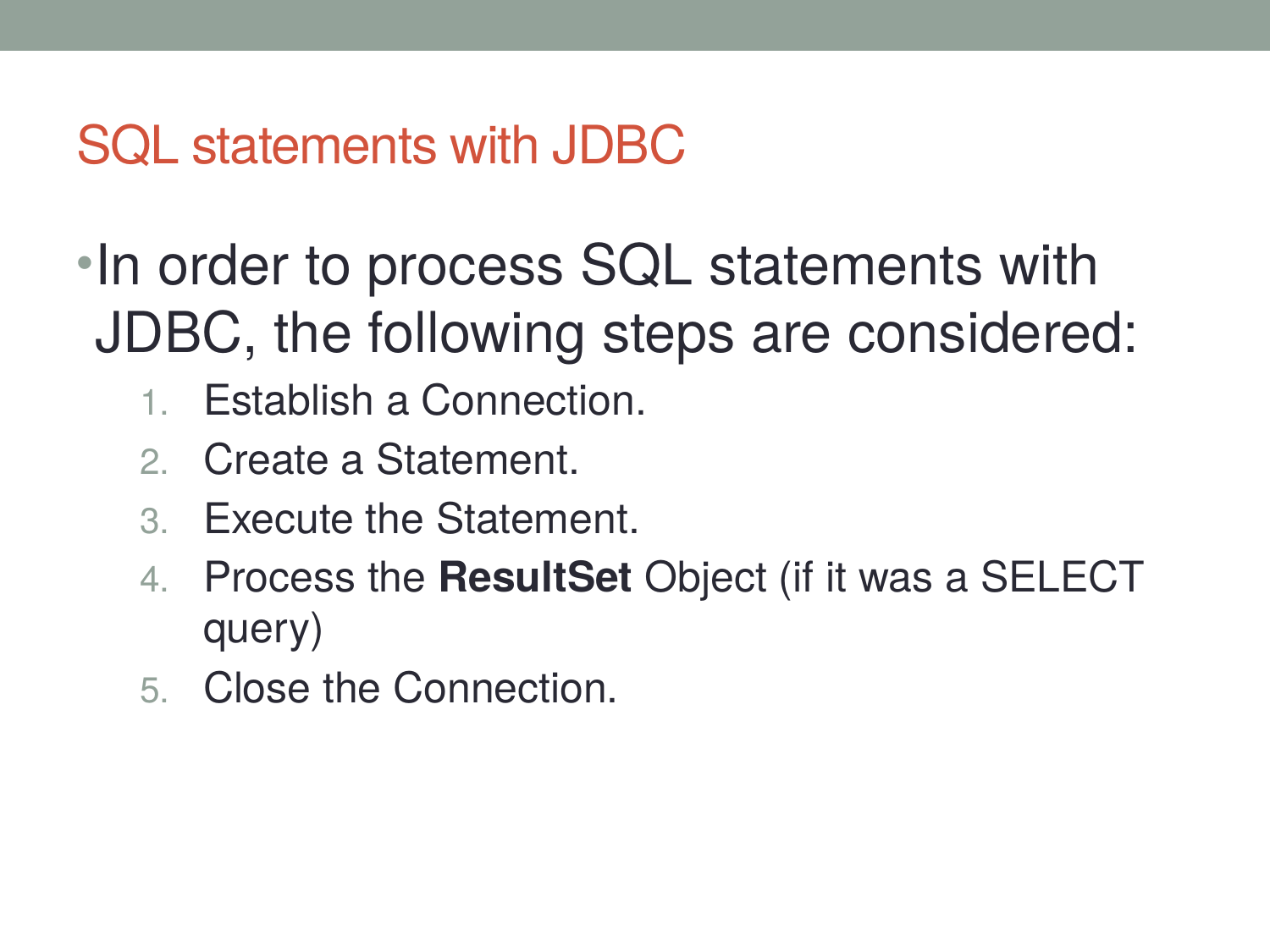

# SQL statements with JDBC
In order to process SQL statements with JDBC, the following steps are considered:
Establish a Connection.
Create a Statement.
Execute the Statement.
Process the ResultSet Object (if it was a SELECT query)
Close the Connection.